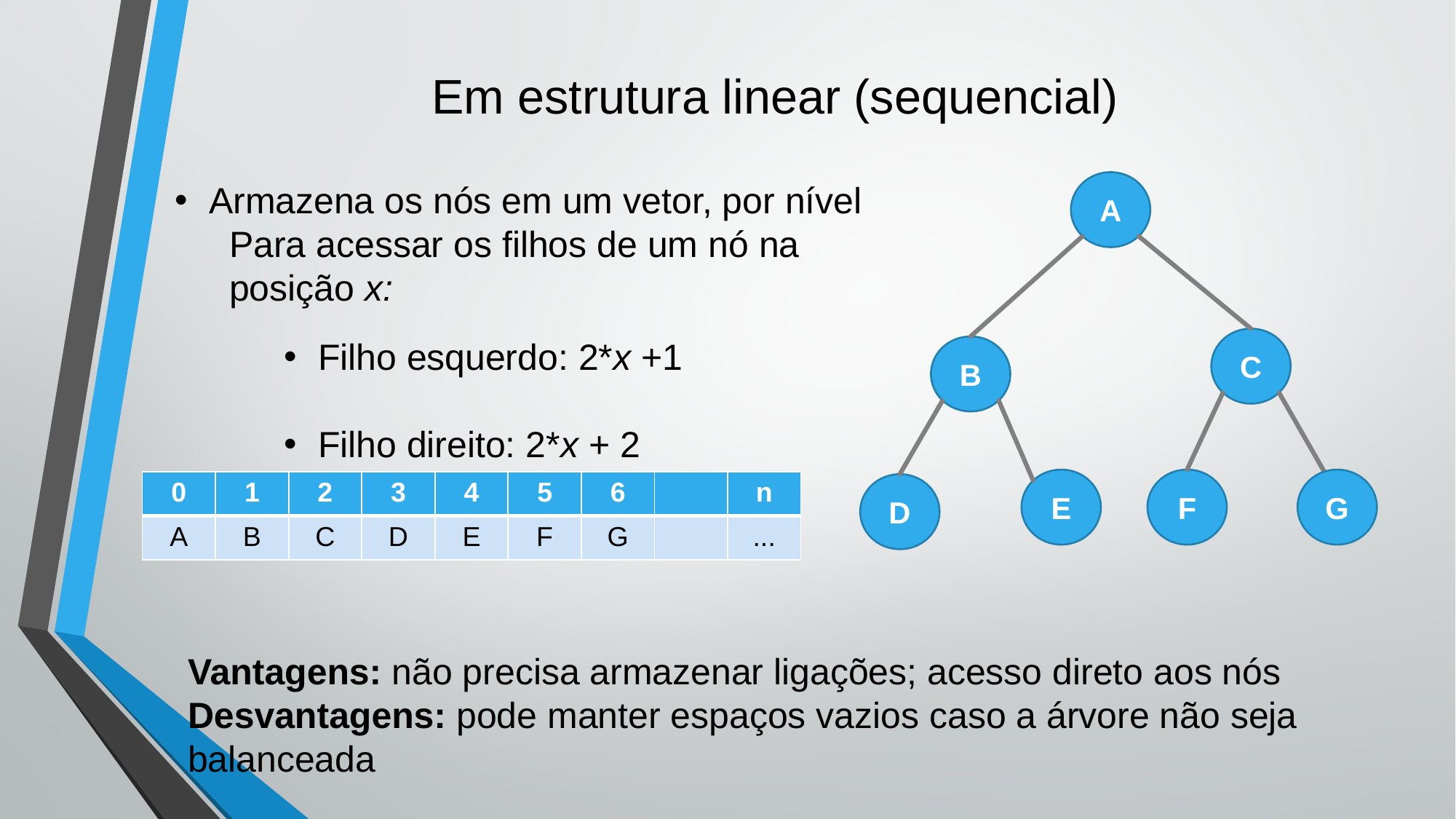

# Em estrutura linear (sequencial)
Armazena os nós em um vetor, por nível
Para acessar os filhos de um nó na posição x:

Filho esquerdo: 2*x +1

Filho direito: 2*x + 2

A

C
B
E
F
G
| 0 | 1 | 2 | 3 | 4 | 5 | 6 |  | n |
| --- | --- | --- | --- | --- | --- | --- | --- | --- |
| A | B | C | D | E | F | G |  | ... |
D
Vantagens: não precisa armazenar ligações; acesso direto aos nós
Desvantagens: pode manter espaços vazios caso a árvore não seja balanceada